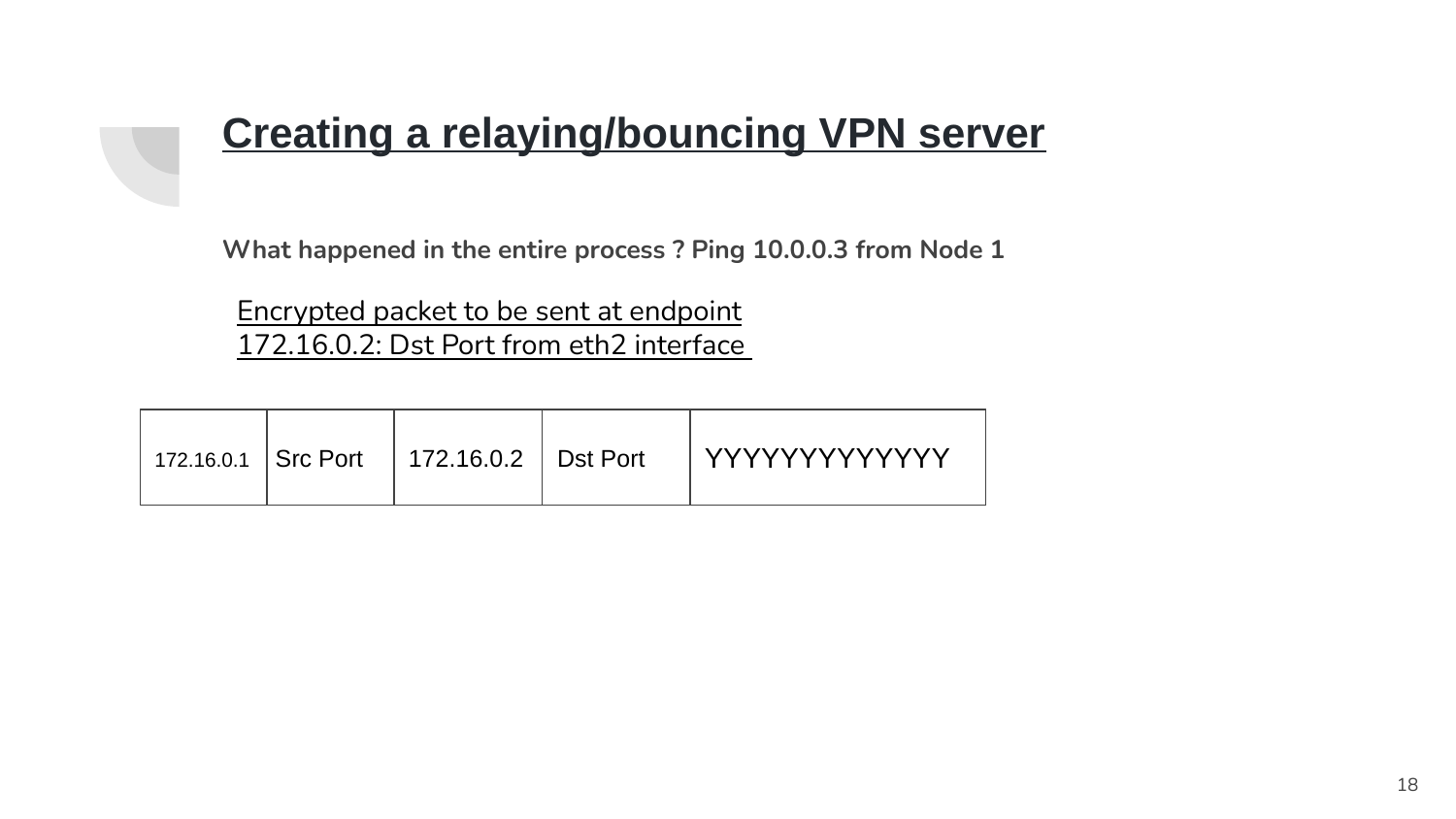

# Creating a relaying/bouncing VPN server
What happened in the entire process ? Ping 10.0.0.3 from Node 1
Encrypted packet to be sent at endpoint 172.16.0.2: Dst Port from eth2 interface
172.16.0.1    Src Port
192.168.0.1
172.16.0.2     Dst Port
172.16.0.2
XXXXXXXXXXXXXX
YYYYYYYYYYYYY
18